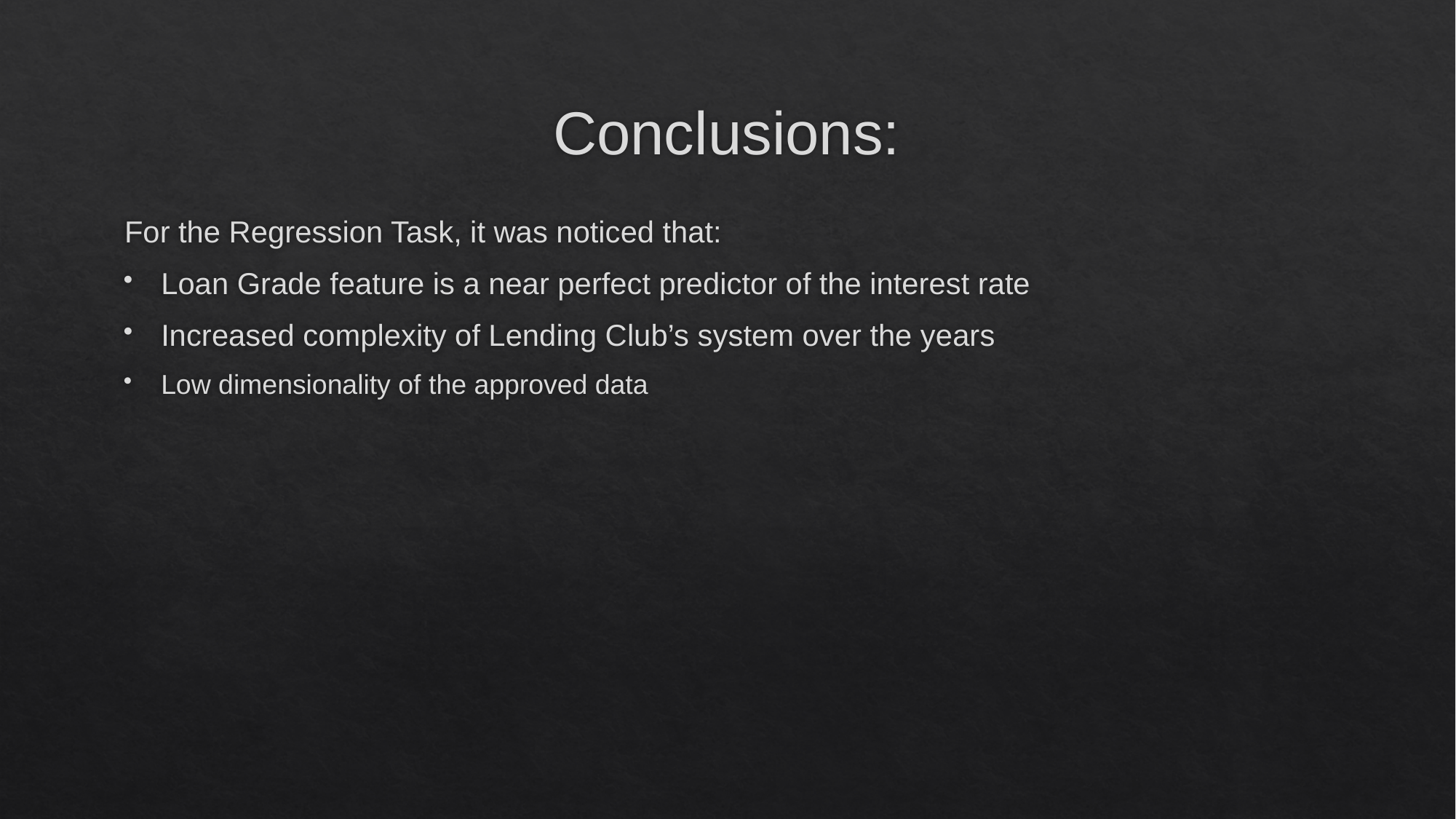

# Conclusions:
For the Regression Task, it was noticed that:
Loan Grade feature is a near perfect predictor of the interest rate
Increased complexity of Lending Club’s system over the years
Low dimensionality of the approved data